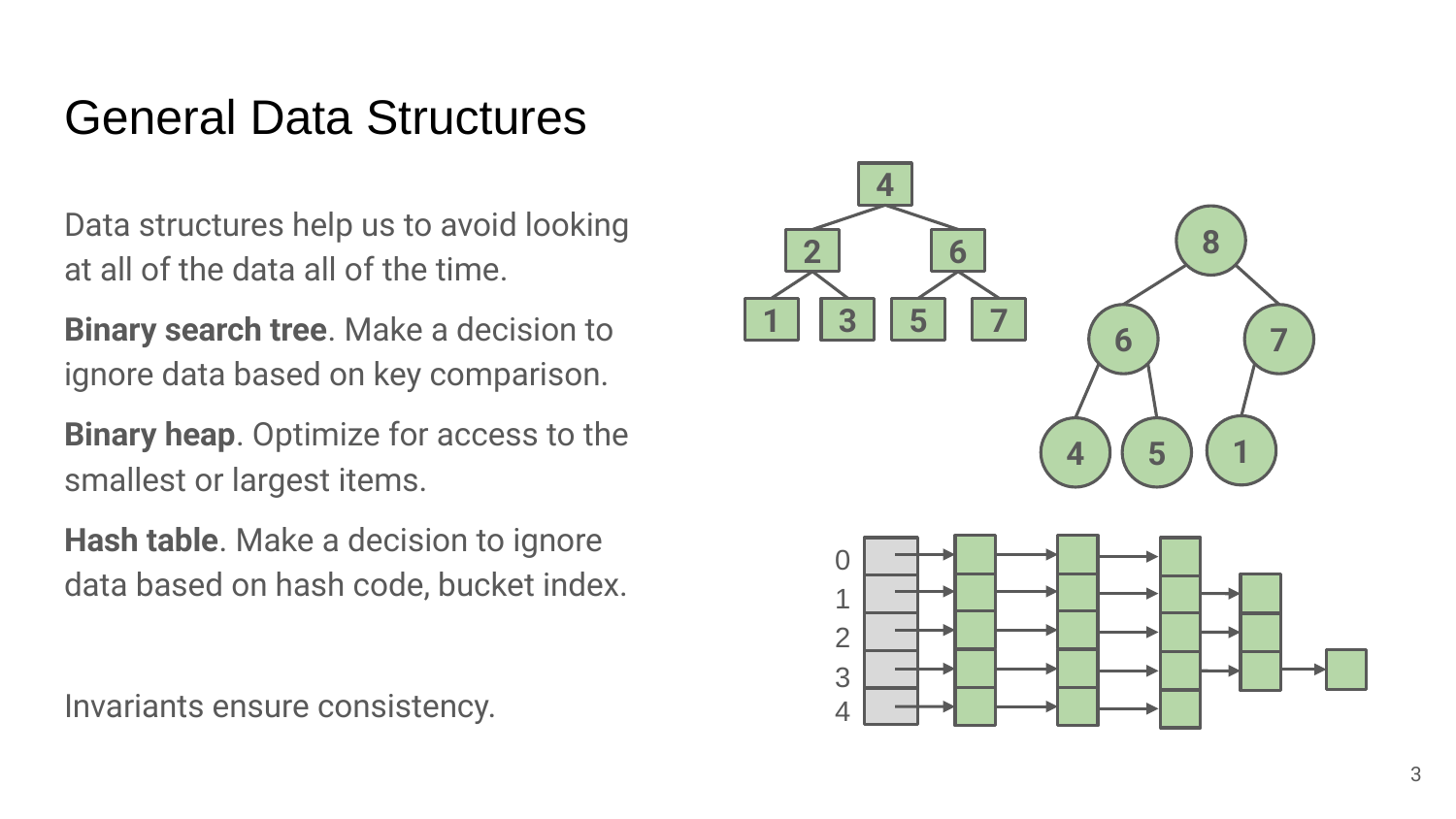

# General Data Structures
4
2
6
1
3
5
7
Data structures help us to avoid looking at all of the data all of the time.
Binary search tree. Make a decision to ignore data based on key comparison.
Binary heap. Optimize for access to the smallest or largest items.
Hash table. Make a decision to ignore data based on hash code, bucket index.

Invariants ensure consistency.
8
6
7
1
4
5

0
1
2
3
4

3